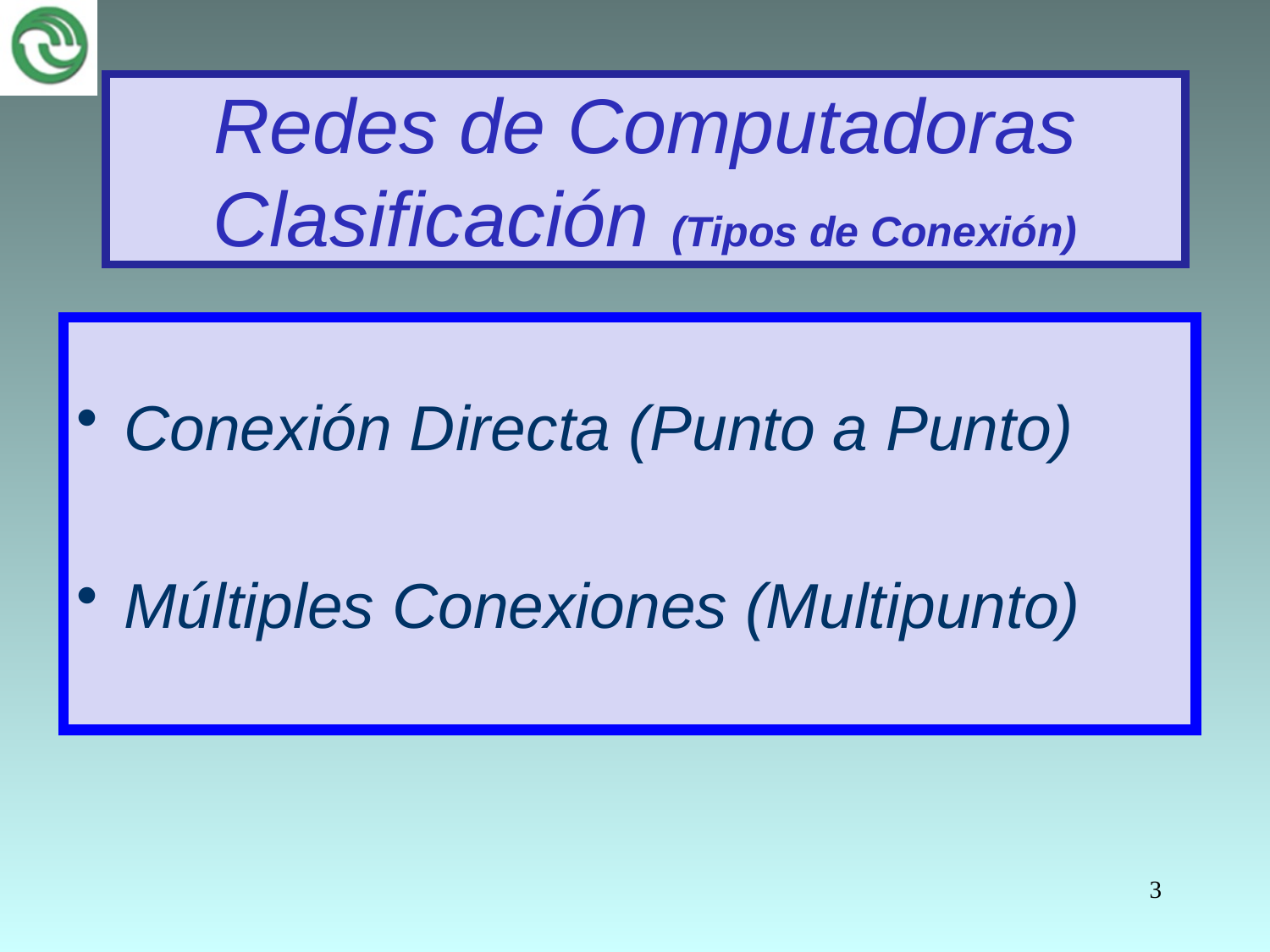

# Redes de Computadoras Clasificación (Tipos de Conexión)

Conexión Directa (Punto a Punto)

Múltiples Conexiones (Multipunto)

3